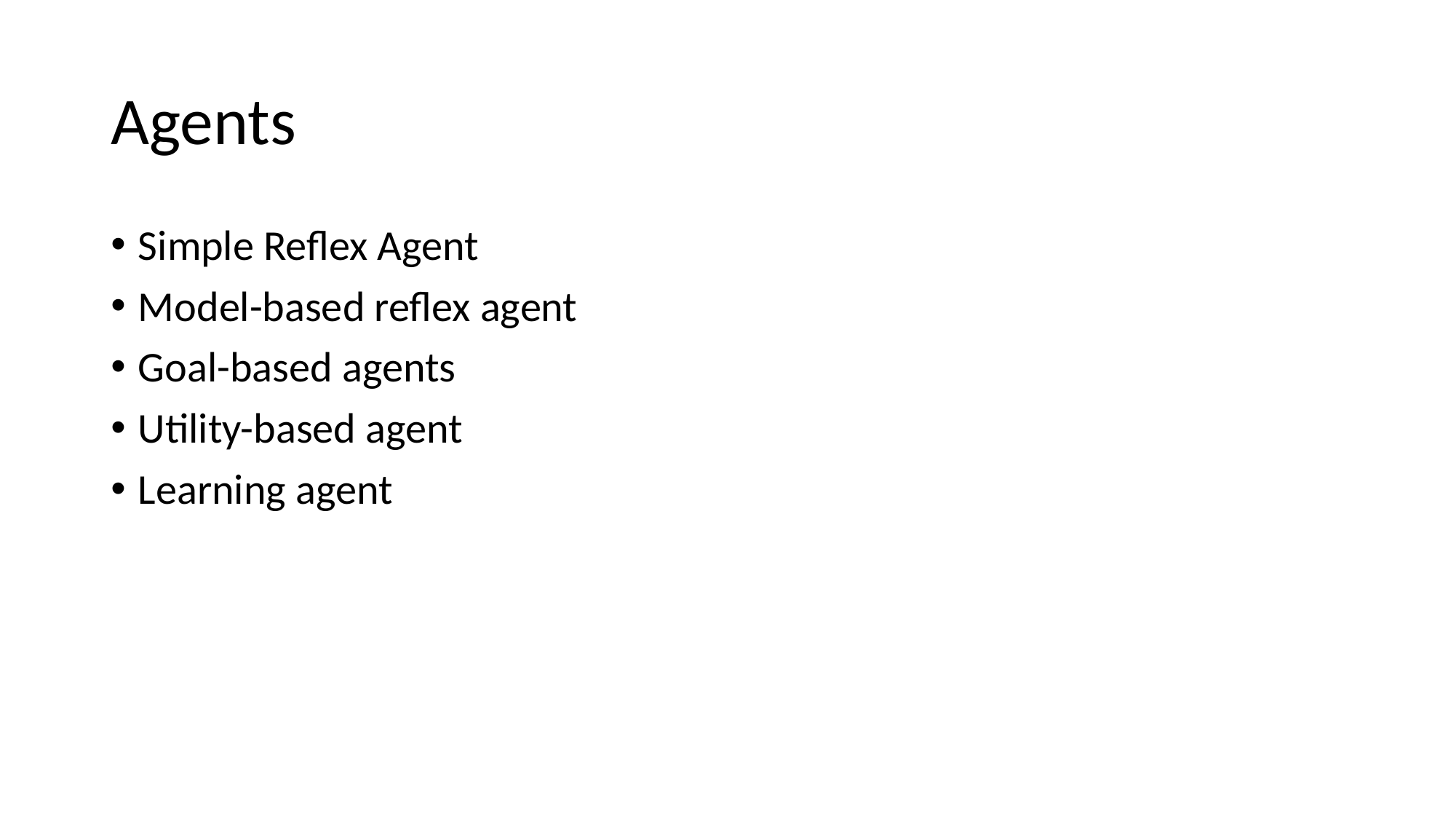

# Agents
Simple Reflex Agent
Model-based reflex agent
Goal-based agents
Utility-based agent
Learning agent